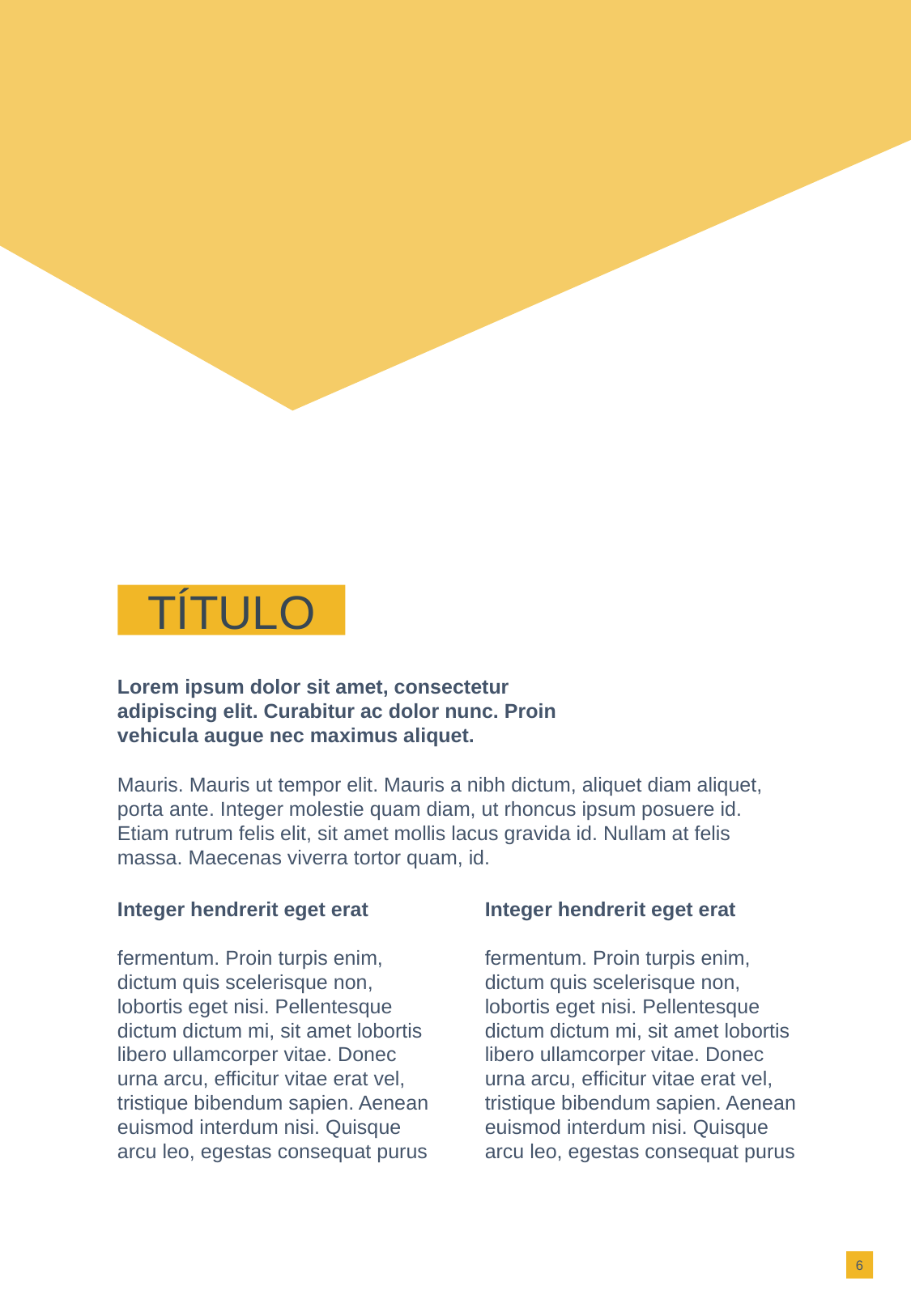

TÍTULO
Lorem ipsum dolor sit amet, consectetur adipiscing elit. Curabitur ac dolor nunc. Proin vehicula augue nec maximus aliquet.
Mauris. Mauris ut tempor elit. Mauris a nibh dictum, aliquet diam aliquet, porta ante. Integer molestie quam diam, ut rhoncus ipsum posuere id. Etiam rutrum felis elit, sit amet mollis lacus gravida id. Nullam at felis massa. Maecenas viverra tortor quam, id.
Integer hendrerit eget erat

fermentum. Proin turpis enim, dictum quis scelerisque non, lobortis eget nisi. Pellentesque dictum dictum mi, sit amet lobortis libero ullamcorper vitae. Donec urna arcu, efficitur vitae erat vel, tristique bibendum sapien. Aenean euismod interdum nisi. Quisque arcu leo, egestas consequat purus
Integer hendrerit eget erat

fermentum. Proin turpis enim, dictum quis scelerisque non, lobortis eget nisi. Pellentesque dictum dictum mi, sit amet lobortis libero ullamcorper vitae. Donec urna arcu, efficitur vitae erat vel, tristique bibendum sapien. Aenean euismod interdum nisi. Quisque arcu leo, egestas consequat purus
6